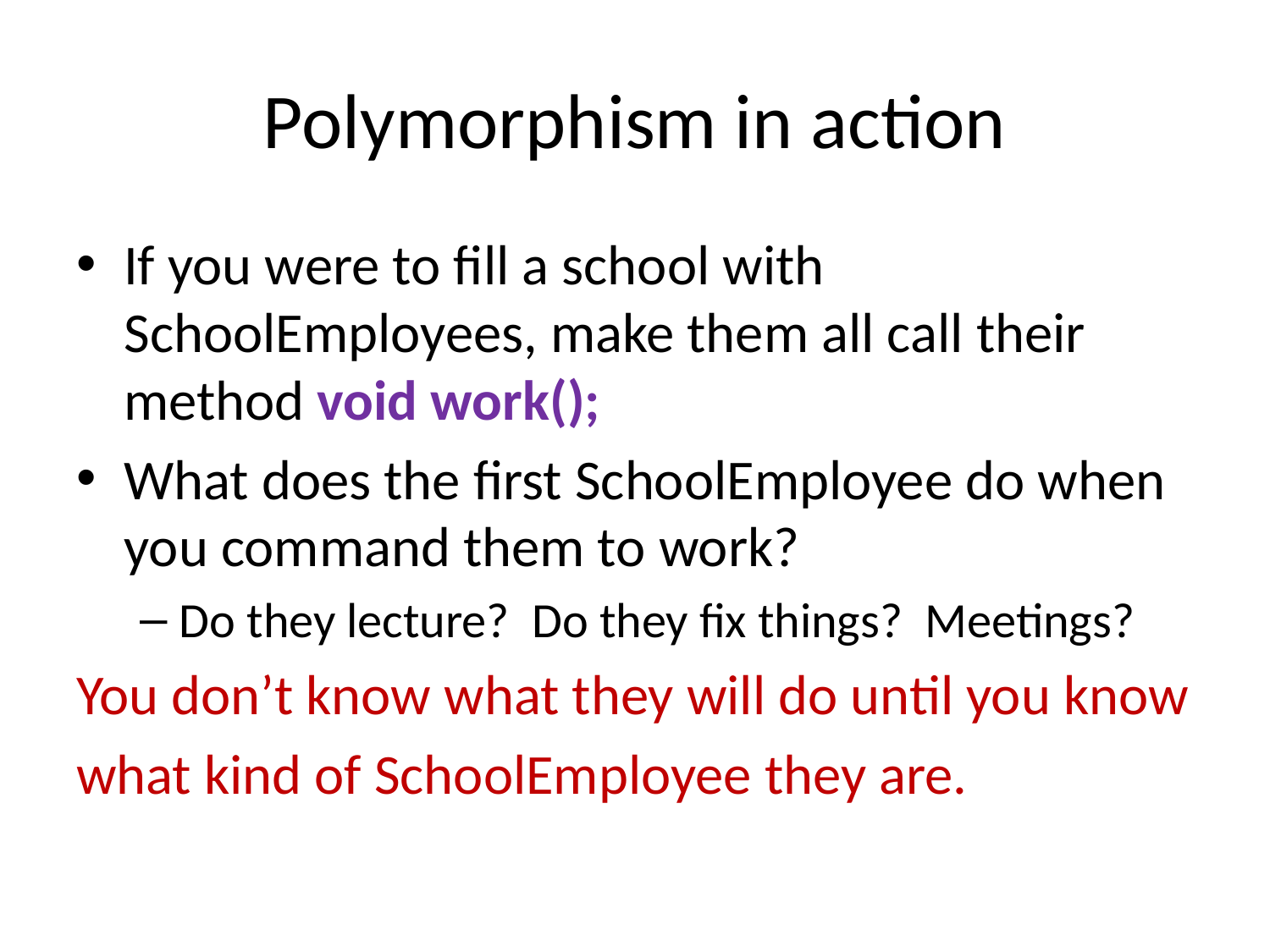

# Polymorphism in action
If you were to fill a school with SchoolEmployees, make them all call their method void work();
What does the first SchoolEmployee do when you command them to work?
Do they lecture?  Do they fix things?  Meetings?
You don’t know what they will do until you know
what kind of SchoolEmployee they are.